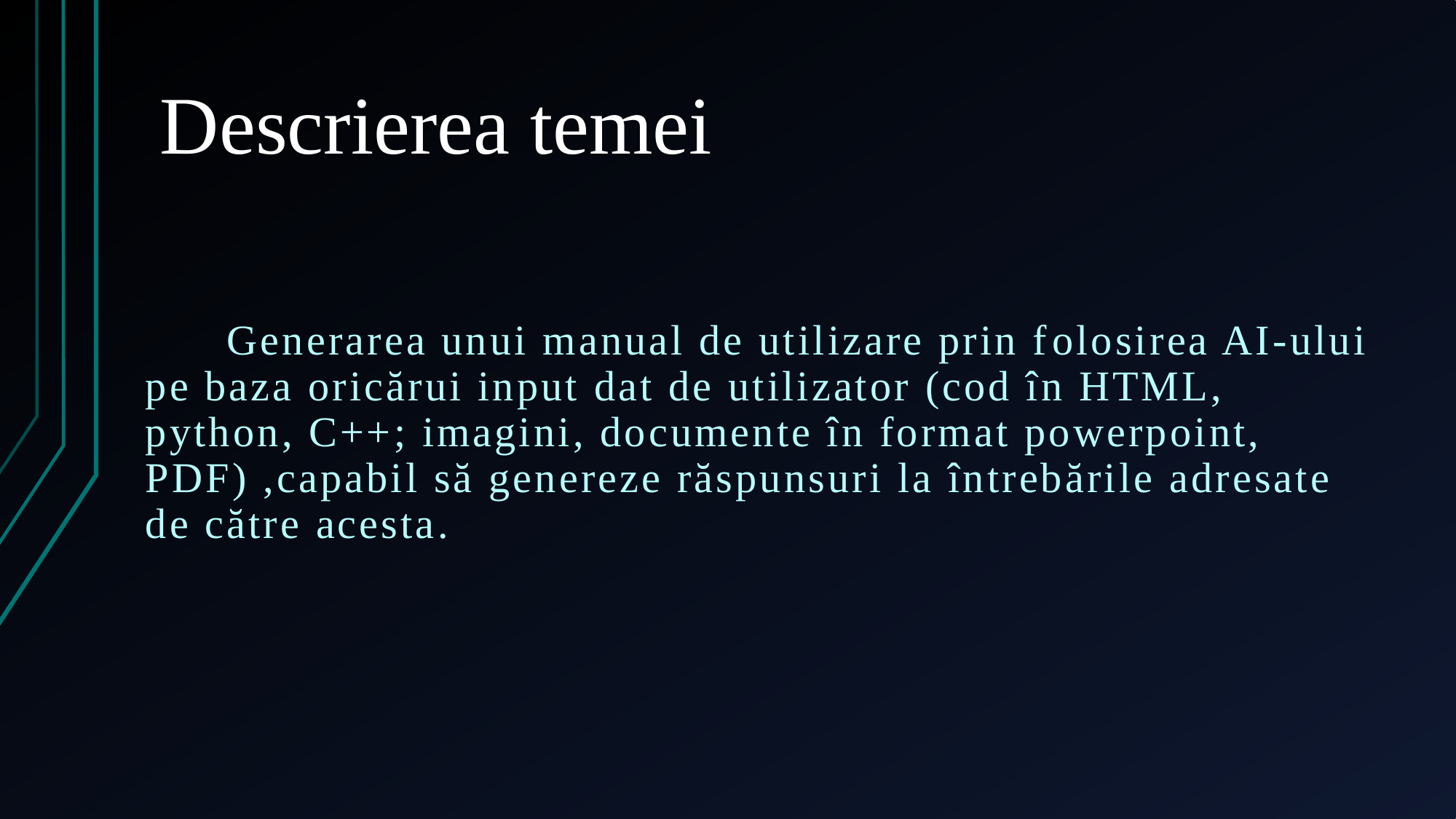

# Descrierea temei

      Generarea unui manual de utilizare prin folosirea AI-ului pe baza oricărui input dat de utilizator (cod în HTML, python, C++; imagini, documente în format powerpoint, PDF) ,capabil să genereze răspunsuri la întrebările adresate de către acesta.